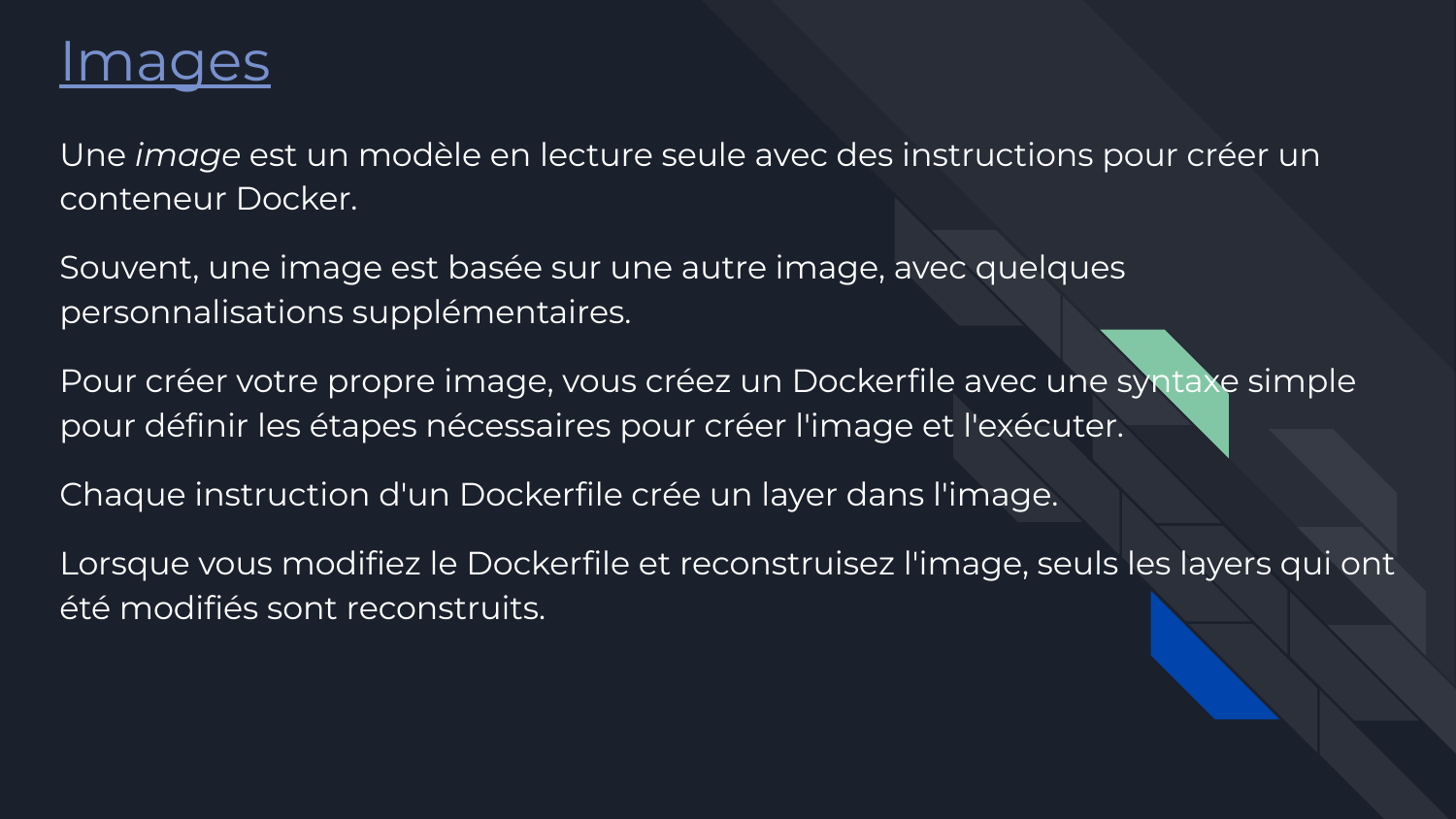

# Images
Une image est un modèle en lecture seule avec des instructions pour créer un conteneur Docker.
Souvent, une image est basée sur une autre image, avec quelques personnalisations supplémentaires.
Pour créer votre propre image, vous créez un Dockerfile avec une syntaxe simple pour définir les étapes nécessaires pour créer l'image et l'exécuter.
Chaque instruction d'un Dockerfile crée un layer dans l'image.
Lorsque vous modifiez le Dockerfile et reconstruisez l'image, seuls les layers qui ont été modifiés sont reconstruits.